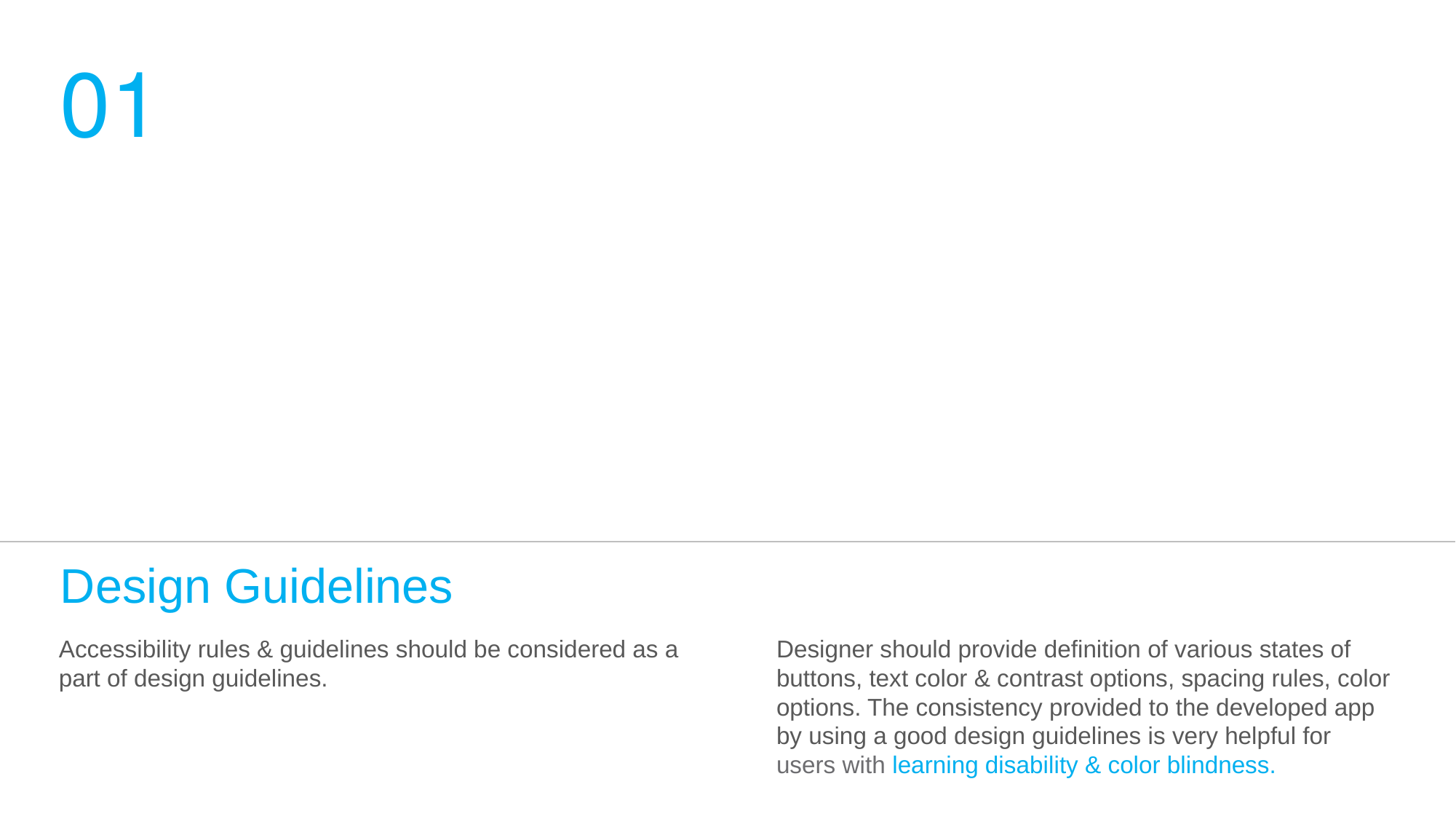

01

Design Guidelines
Accessibility rules & guidelines should be considered as a part of design guidelines.
Designer should provide definition of various states of buttons, text color & contrast options, spacing rules, color options. The consistency provided to the developed app by using a good design guidelines is very helpful for users with learning disability & color blindness.